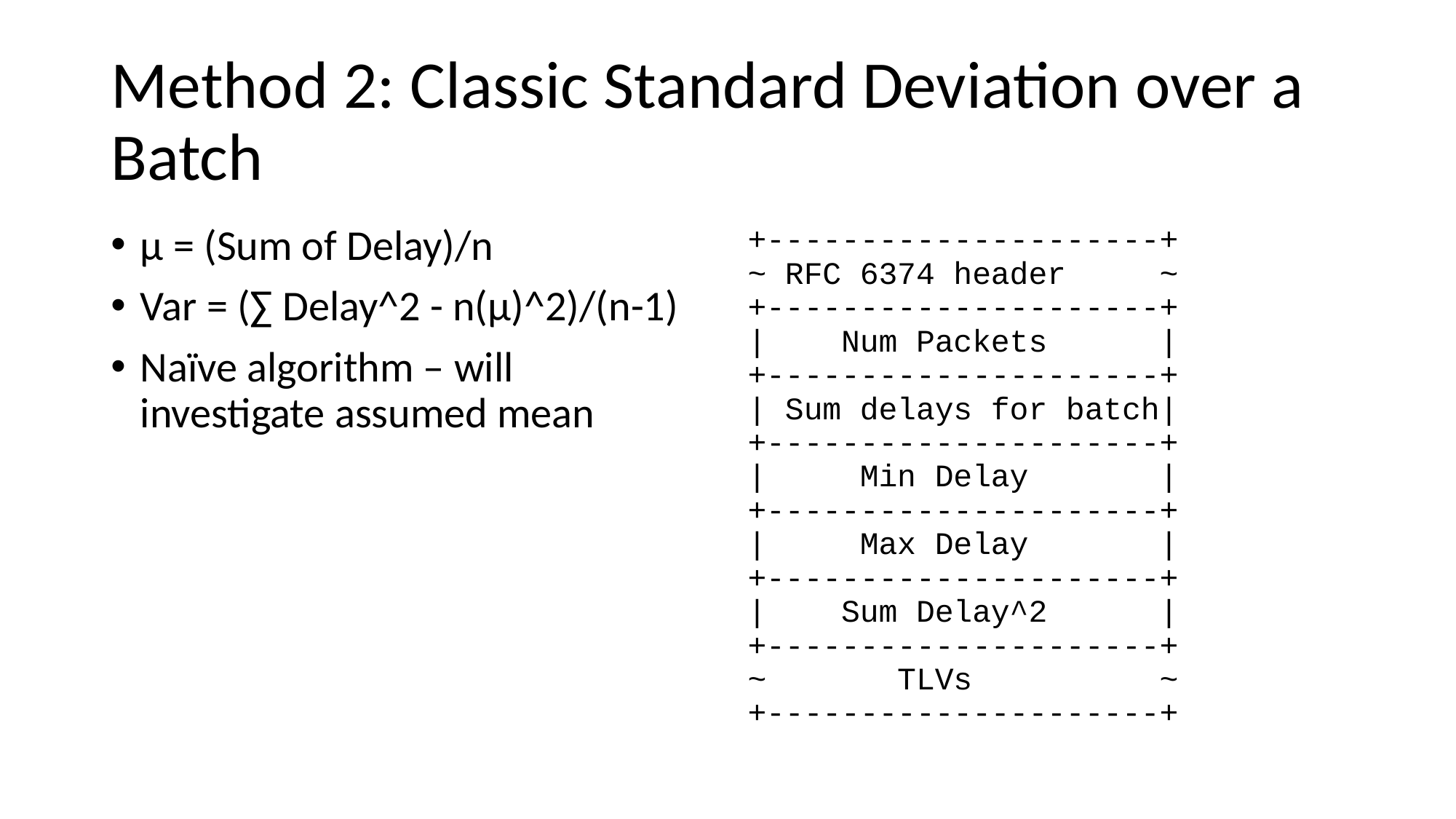

# Method 2: Classic Standard Deviation over a Batch
µ = (Sum of Delay)/n
Var = (∑ Delay^2 - n(µ)^2)/(n-1)
Naïve algorithm – will investigate assumed mean

+---------------------+
~ RFC 6374 header     ~
+---------------------+
|    Num Packets      |
+---------------------+
| Sum delays for batch|
+---------------------+
|     Min Delay       |
+---------------------+
|     Max Delay       |
+---------------------+
|    Sum Delay^2      |
+---------------------+
~       TLVs          ~
+---------------------+